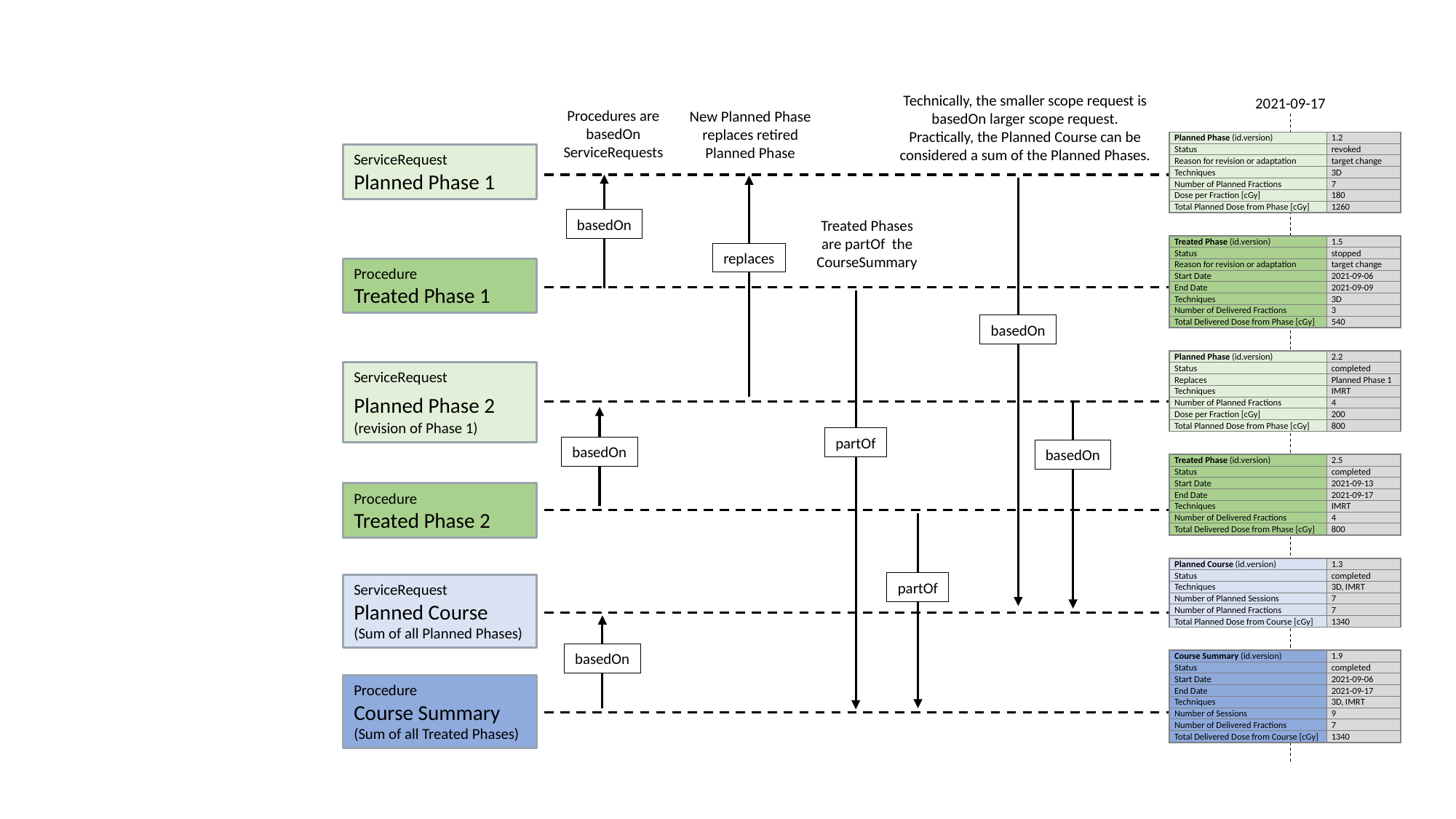

Technically, the smaller scope request is basedOn larger scope request.
Practically, the Planned Course can be considered a sum of the Planned Phases.
2021-09-17
Procedures are
basedOn
ServiceRequests
New Planned Phase
replaces retired
Planned Phase
| Planned Phase (id.version) | 1.2 |
| --- | --- |
| Status | revoked |
| Reason for revision or adaptation | target change |
| Techniques | 3D |
| Number of Planned Fractions | 7 |
| Dose per Fraction [cGy] | 180 |
| Total Planned Dose from Phase [cGy] | 1260 |
|  |  |
|  |  |
| Treated Phase (id.version) | 1.5 |
| Status | stopped |
| Reason for revision or adaptation | target change |
| Start Date | 2021-09-06 |
| End Date | 2021-09-09 |
| Techniques | 3D |
| Number of Delivered Fractions | 3 |
| Total Delivered Dose from Phase [cGy] | 540 |
|  |  |
|  |  |
| Planned Phase (id.version) | 2.2 |
| Status | completed |
| Replaces | Planned Phase 1 |
| Techniques | IMRT |
| Number of Planned Fractions | 4 |
| Dose per Fraction [cGy] | 200 |
| Total Planned Dose from Phase [cGy] | 800 |
|  |  |
|  |  |
| Treated Phase (id.version) | 2.5 |
| Status | completed |
| Start Date | 2021-09-13 |
| End Date | 2021-09-17 |
| Techniques | IMRT |
| Number of Delivered Fractions | 4 |
| Total Delivered Dose from Phase [cGy] | 800 |
|  |  |
|  |  |
| Planned Course (id.version) | 1.3 |
| Status | completed |
| Techniques | 3D, IMRT |
| Number of Planned Sessions | 7 |
| Number of Planned Fractions | 7 |
| Total Planned Dose from Course [cGy] | 1340 |
|  |  |
|  |  |
| Course Summary (id.version) | 1.9 |
| Status | completed |
| Start Date | 2021-09-06 |
| End Date | 2021-09-17 |
| Techniques | 3D, IMRT |
| Number of Sessions | 9 |
| Number of Delivered Fractions | 7 |
| Total Delivered Dose from Course [cGy] | 1340 |
ServiceRequest
Planned Phase 1
basedOn
replaces
basedOn
Treated Phases are partOf  the
CourseSummary
Procedure
Treated Phase 1
partOf
ServiceRequest
Planned Phase 2
(revision of Phase 1)
basedOn
basedOn
Procedure
Treated Phase 2
partOf
ServiceRequest
Planned Course
(Sum of all Planned Phases)
basedOn
Procedure
Course Summary
(Sum of all Treated Phases)